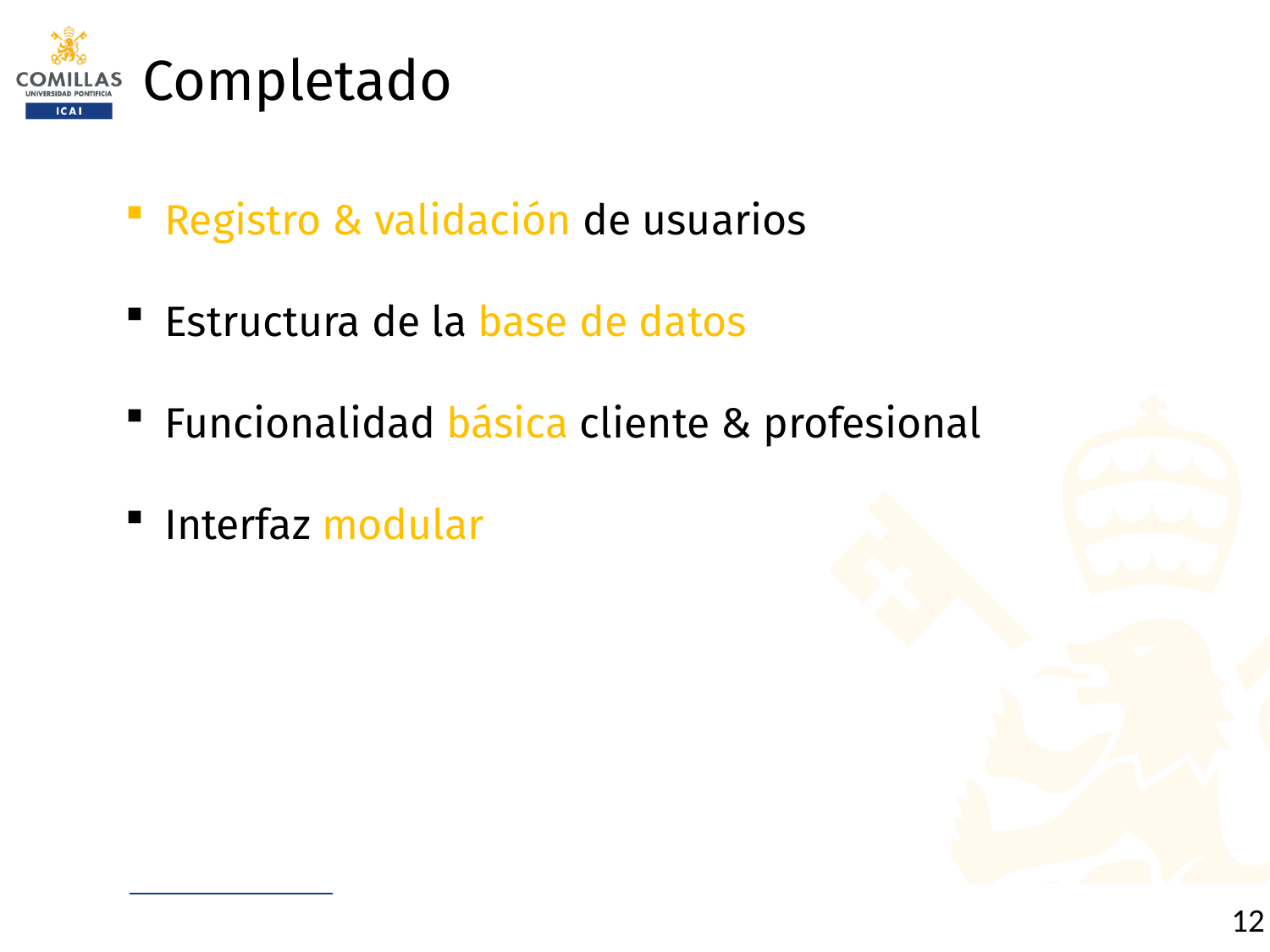

# Completado
Registro & validación de usuarios

Estructura de la base de datos

Funcionalidad básica cliente & profesional

Interfaz modular